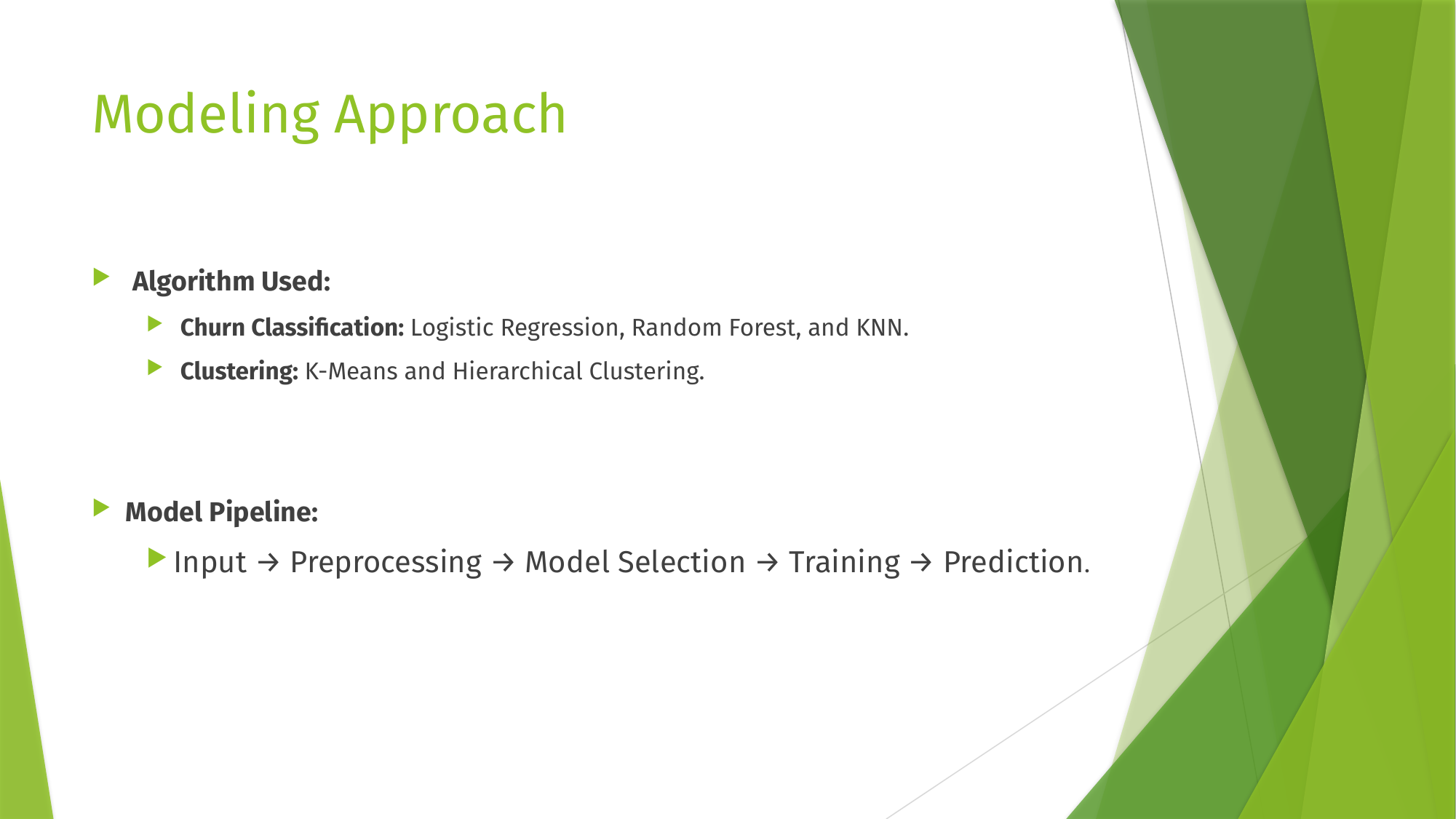

# Modeling Approach
Algorithm Used:
Churn Classification: Logistic Regression, Random Forest, and KNN.
Clustering: K-Means and Hierarchical Clustering.

Model Pipeline:
Input → Preprocessing → Model Selection → Training → Prediction.